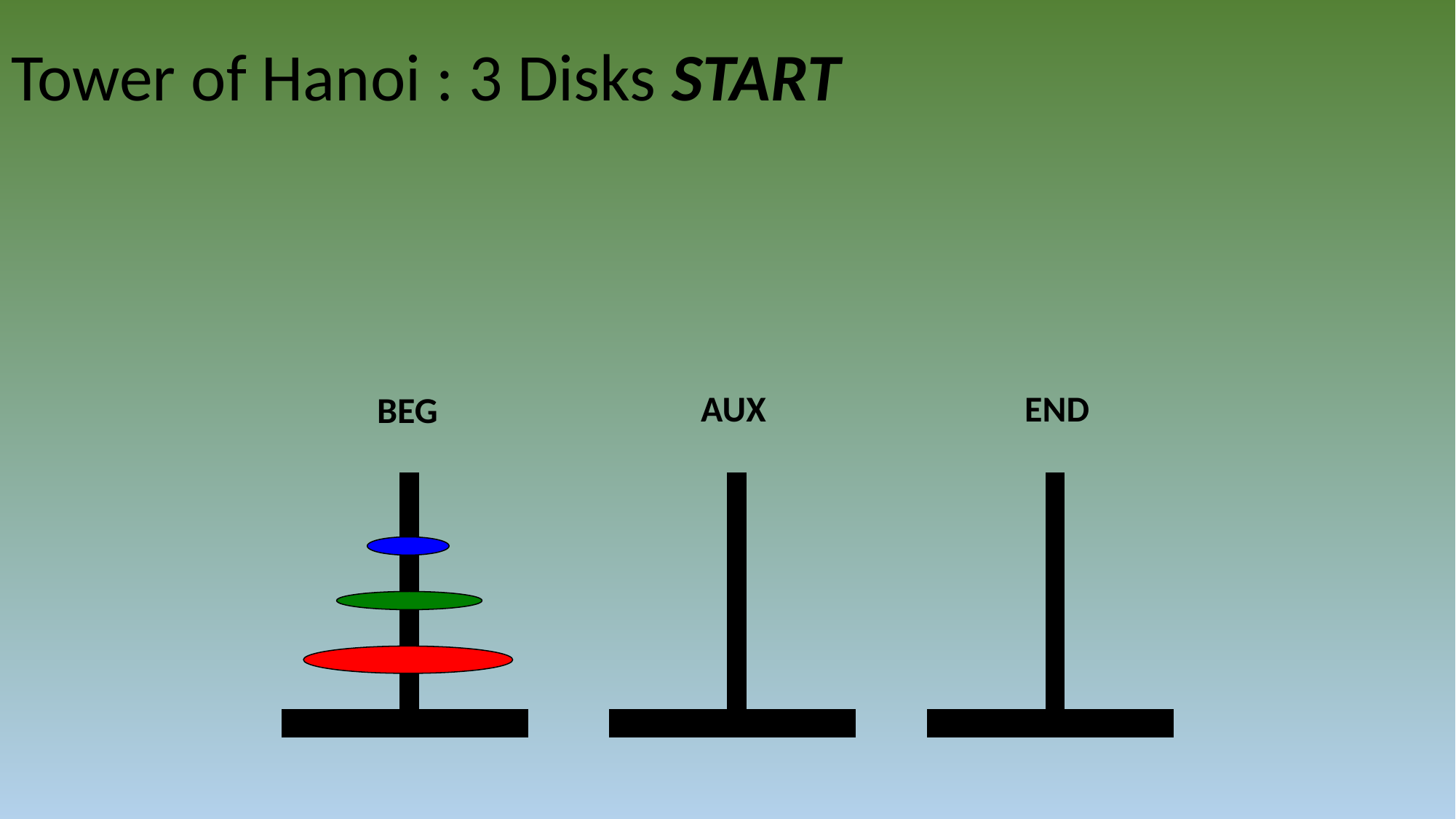

# Tower of Hanoi : 3 Disks START
END
AUX
BEG